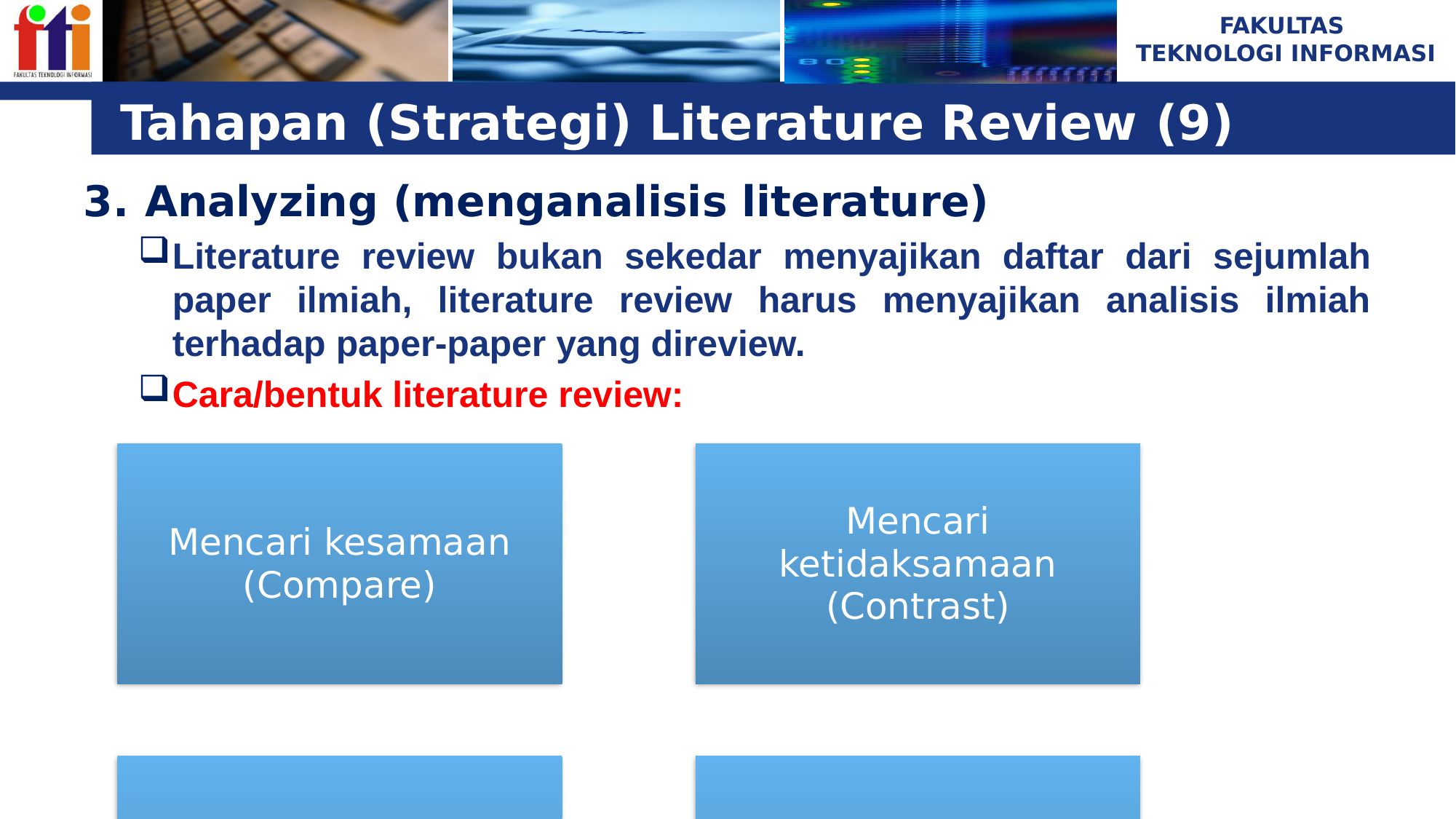

# Tahapan (Strategi) Literature Review (9)
Analyzing (menganalisis literature)
Literature review bukan sekedar menyajikan daftar dari sejumlah paper ilmiah, literature review harus menyajikan analisis ilmiah terhadap paper-paper yang direview.
Cara/bentuk literature review:

Mencari kesamaan (Compare)
Mencari ketidaksamaan (Contrast)